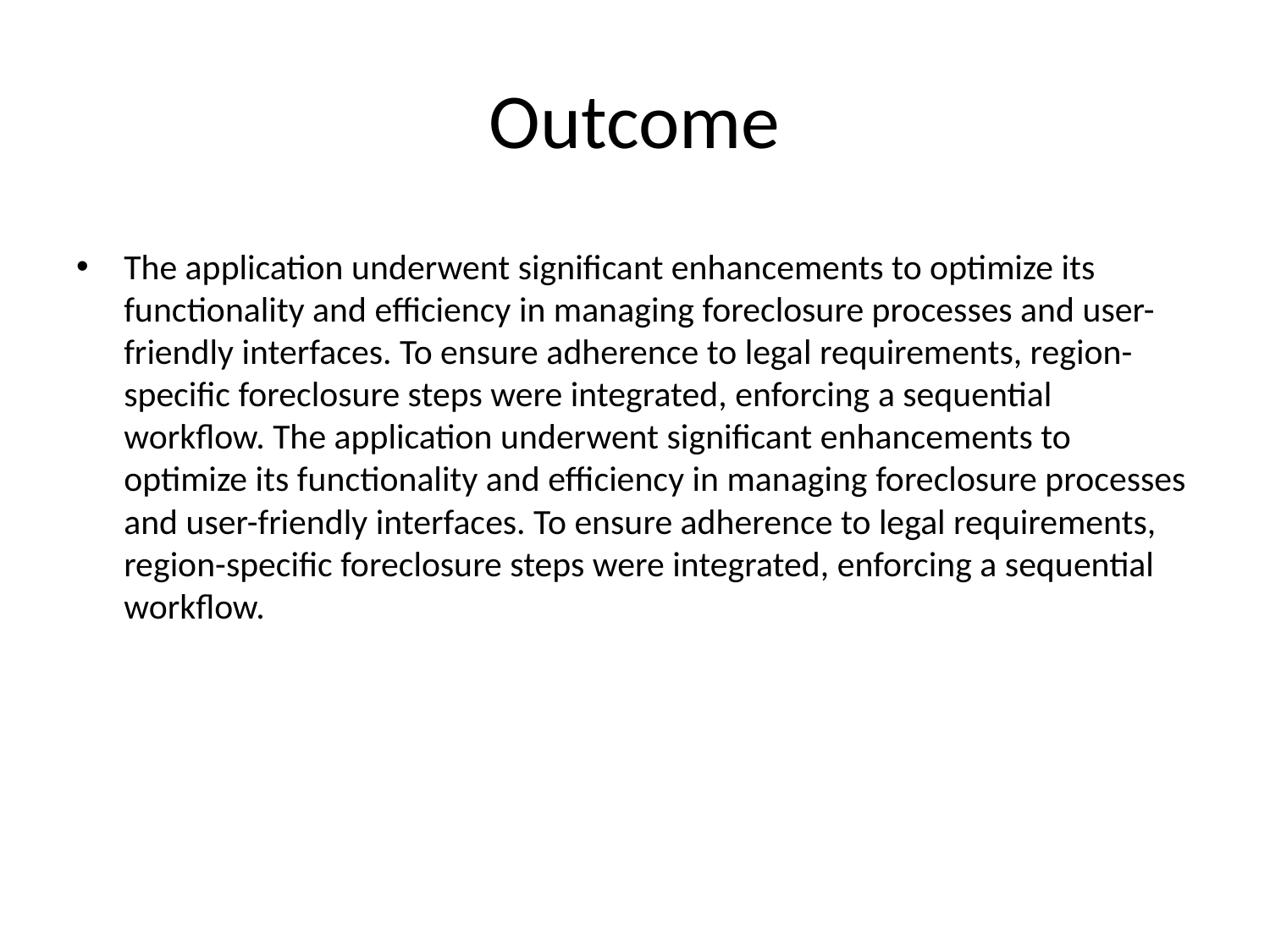

# Outcome
The application underwent significant enhancements to optimize its functionality and efficiency in managing foreclosure processes and user-friendly interfaces. To ensure adherence to legal requirements, region-specific foreclosure steps were integrated, enforcing a sequential workflow. The application underwent significant enhancements to optimize its functionality and efficiency in managing foreclosure processes and user-friendly interfaces. To ensure adherence to legal requirements, region-specific foreclosure steps were integrated, enforcing a sequential workflow.